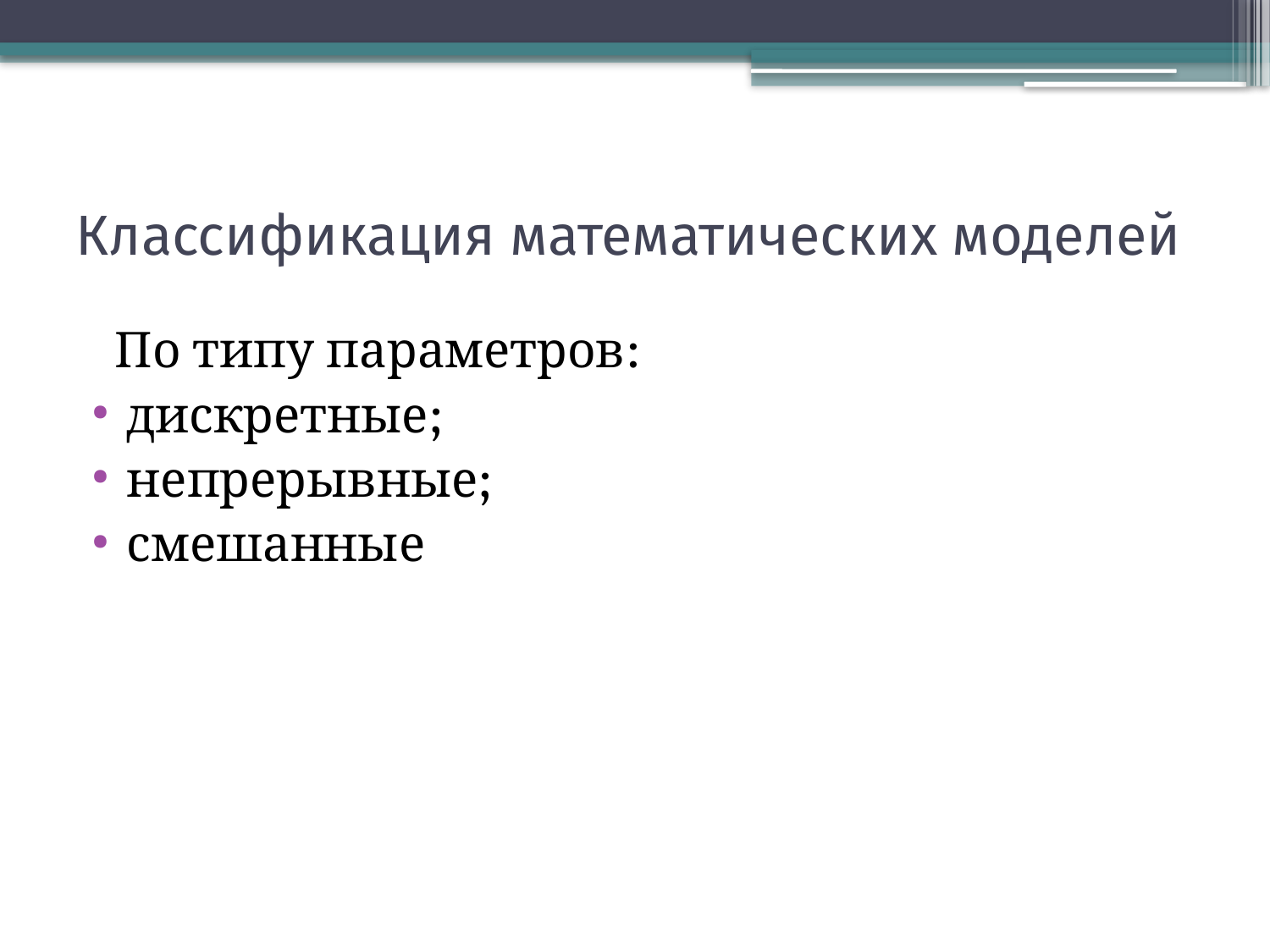

# Классификация математических моделей
  По типу параметров:
дискретные;
непрерывные;
смешанные